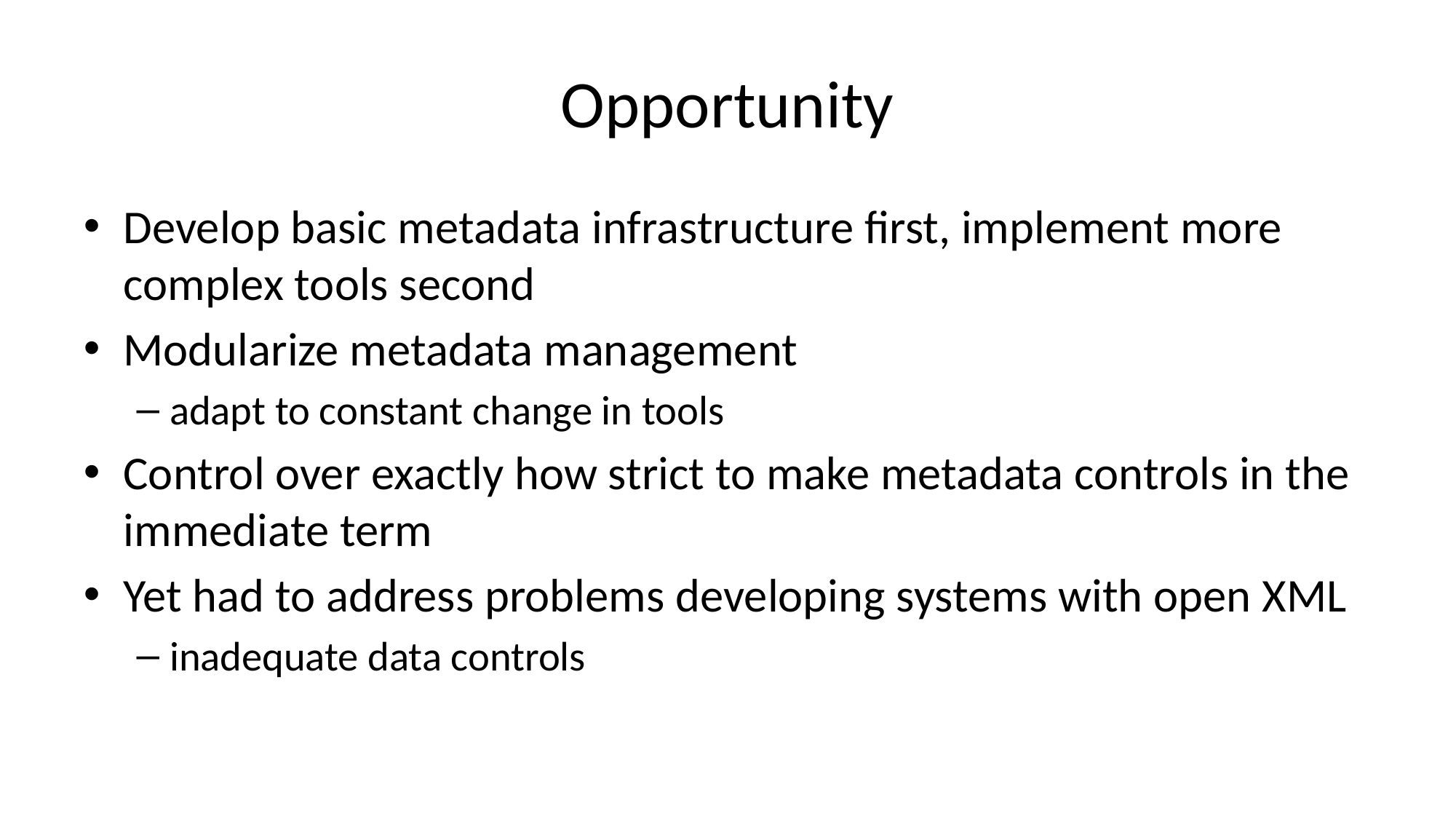

# Opportunity
Develop basic metadata infrastructure first, implement more complex tools second
Modularize metadata management
adapt to constant change in tools
Control over exactly how strict to make metadata controls in the immediate term
Yet had to address problems developing systems with open XML
inadequate data controls